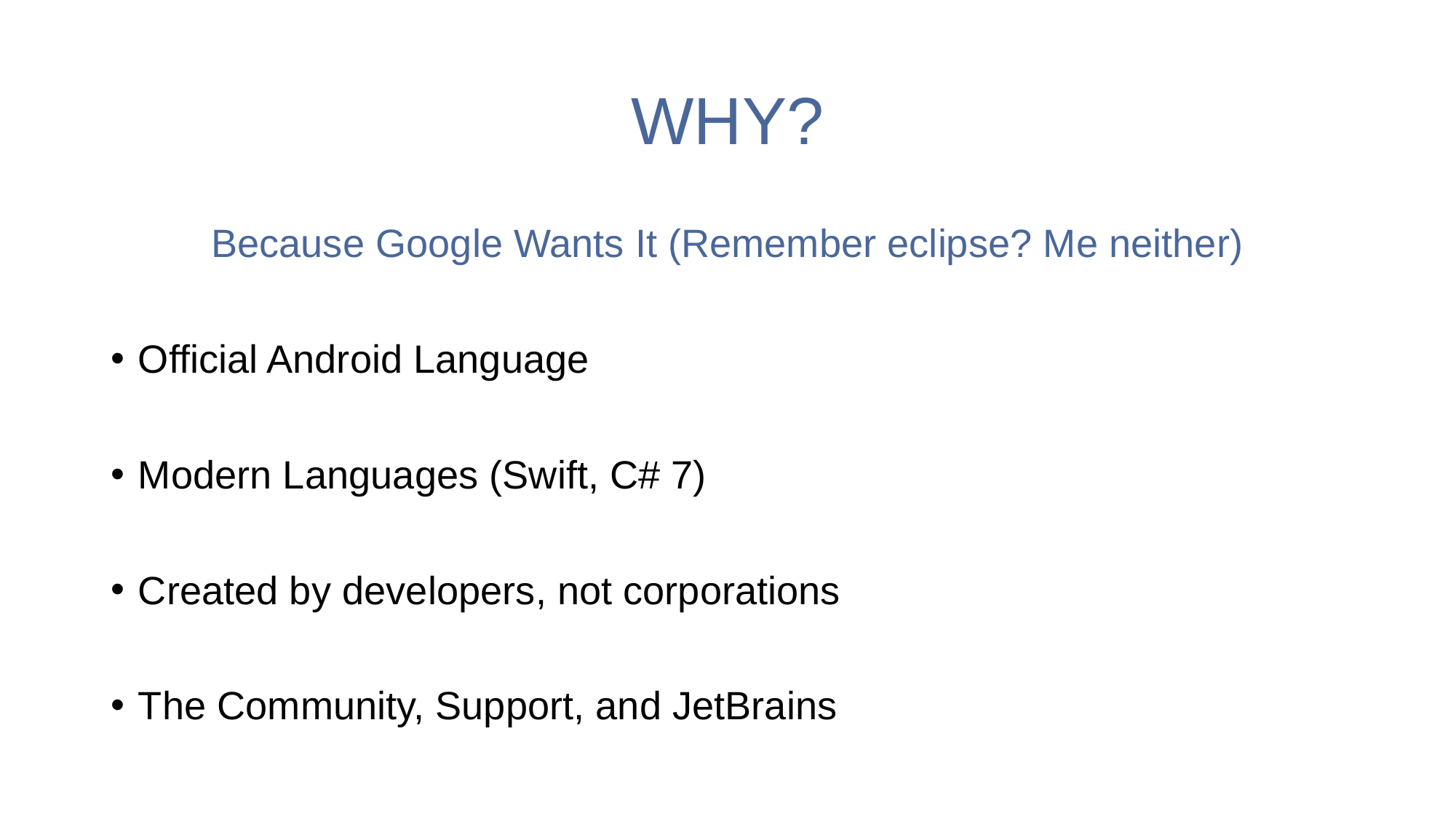

# WHY?
Because Google Wants It (Remember eclipse? Me neither)

Official Android Language

Modern Languages (Swift, C# 7)

Created by developers, not corporations

The Community, Support, and JetBrains